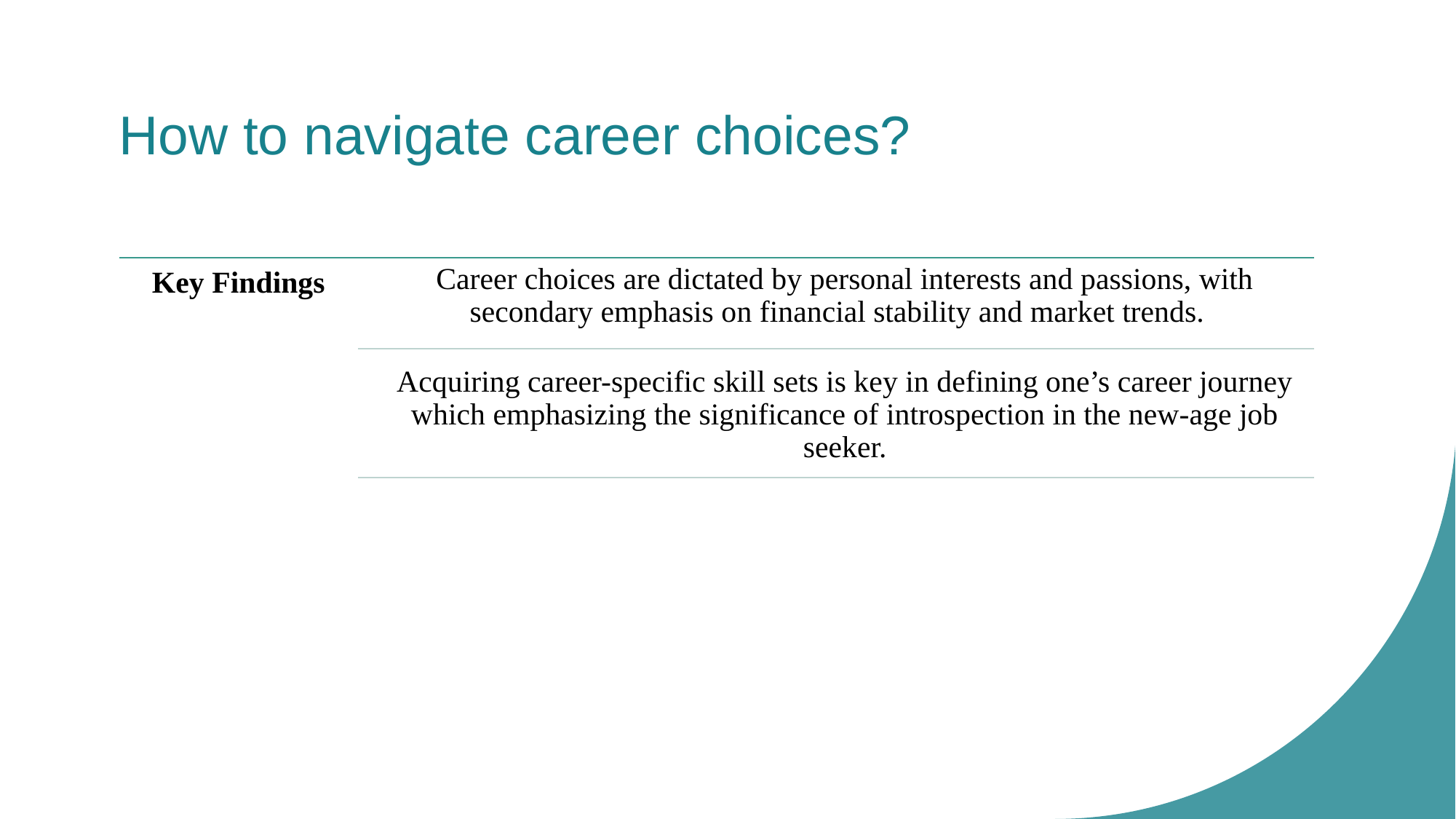

# How to navigate career choices?

Key Findings

Career choices are dictated by personal interests and passions, with secondary emphasis on financial stability and market trends.
Acquiring career-specific skill sets is key in defining one’s career journey which emphasizing the significance of introspection in the new-age job seeker.